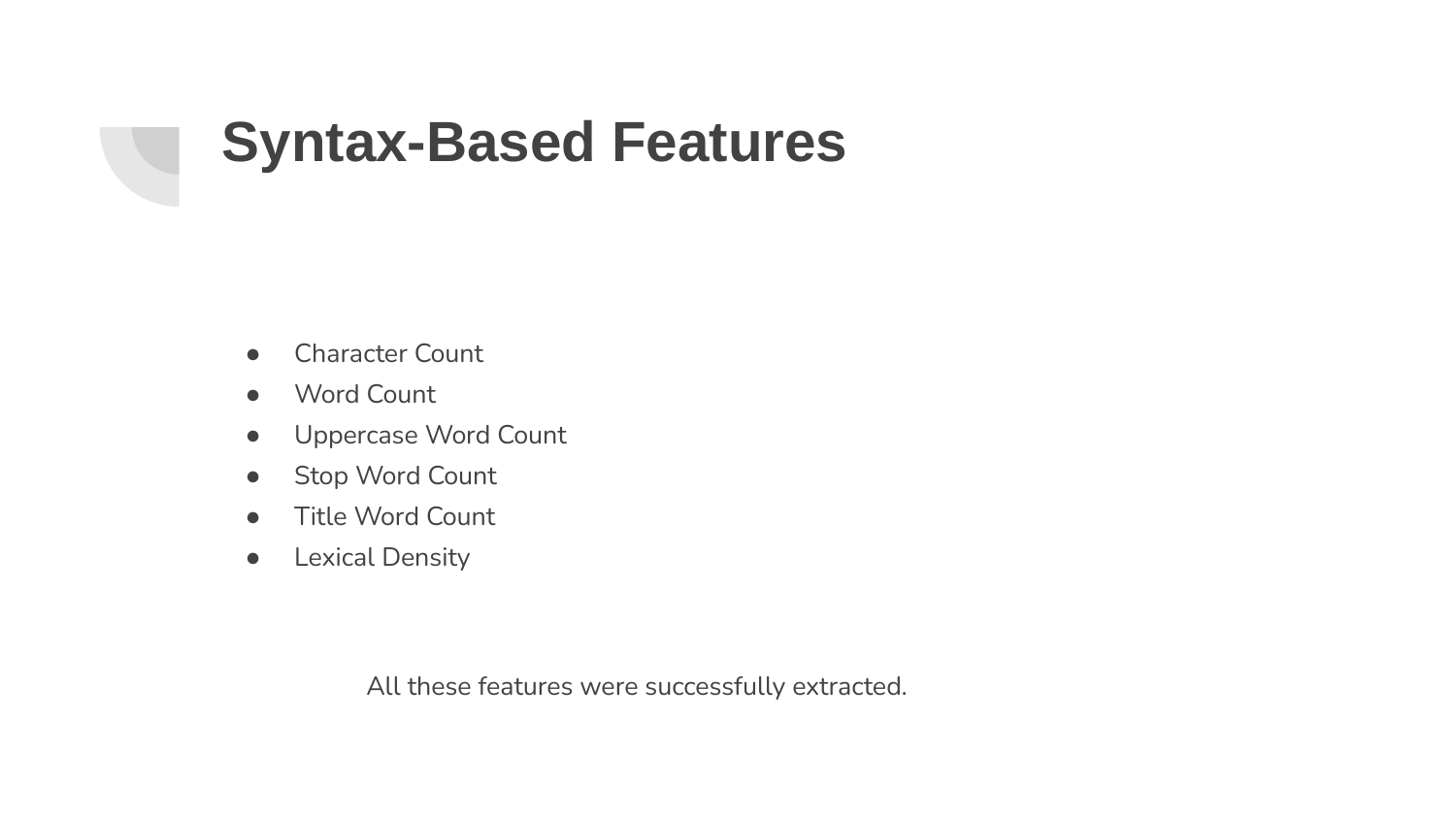

# Syntax-Based Features
Character Count
Word Count
Uppercase Word Count
Stop Word Count
Title Word Count
Lexical Density

	All these features were successfully extracted.